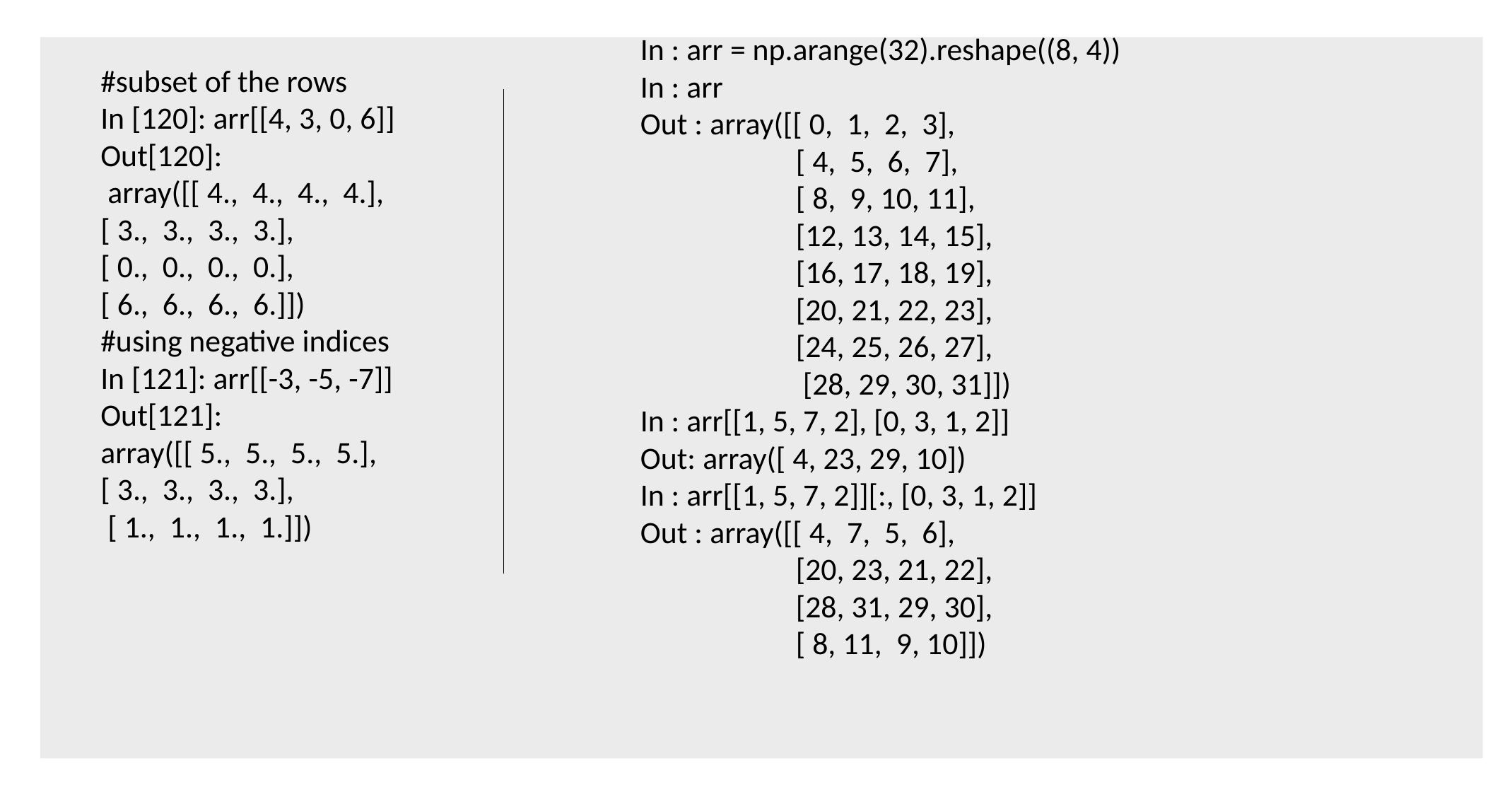

In : arr = np.arange(32).reshape((8, 4))
In : arr
Out : array([[ 0,  1,  2,  3],
                      [ 4,  5,  6,  7],
                      [ 8,  9, 10, 11],
                      [12, 13, 14, 15],
                      [16, 17, 18, 19],
                      [20, 21, 22, 23],
                      [24, 25, 26, 27],
                       [28, 29, 30, 31]])
In : arr[[1, 5, 7, 2], [0, 3, 1, 2]]
Out: array([ 4, 23, 29, 10])
In : arr[[1, 5, 7, 2]][:, [0, 3, 1, 2]]
Out : array([[ 4,  7,  5,  6],
                      [20, 23, 21, 22],
                      [28, 31, 29, 30],
                      [ 8, 11,  9, 10]])

#subset of the rows
In [120]: arr[[4, 3, 0, 6]]
Out[120]:
 array([[ 4.,  4.,  4.,  4.],
[ 3.,  3.,  3.,  3.],
[ 0.,  0.,  0.,  0.],
[ 6.,  6.,  6.,  6.]])
#using negative indices
In [121]: arr[[-3, -5, -7]]
Out[121]:
array([[ 5.,  5.,  5.,  5.],
[ 3.,  3.,  3.,  3.],
 [ 1.,  1.,  1.,  1.]])